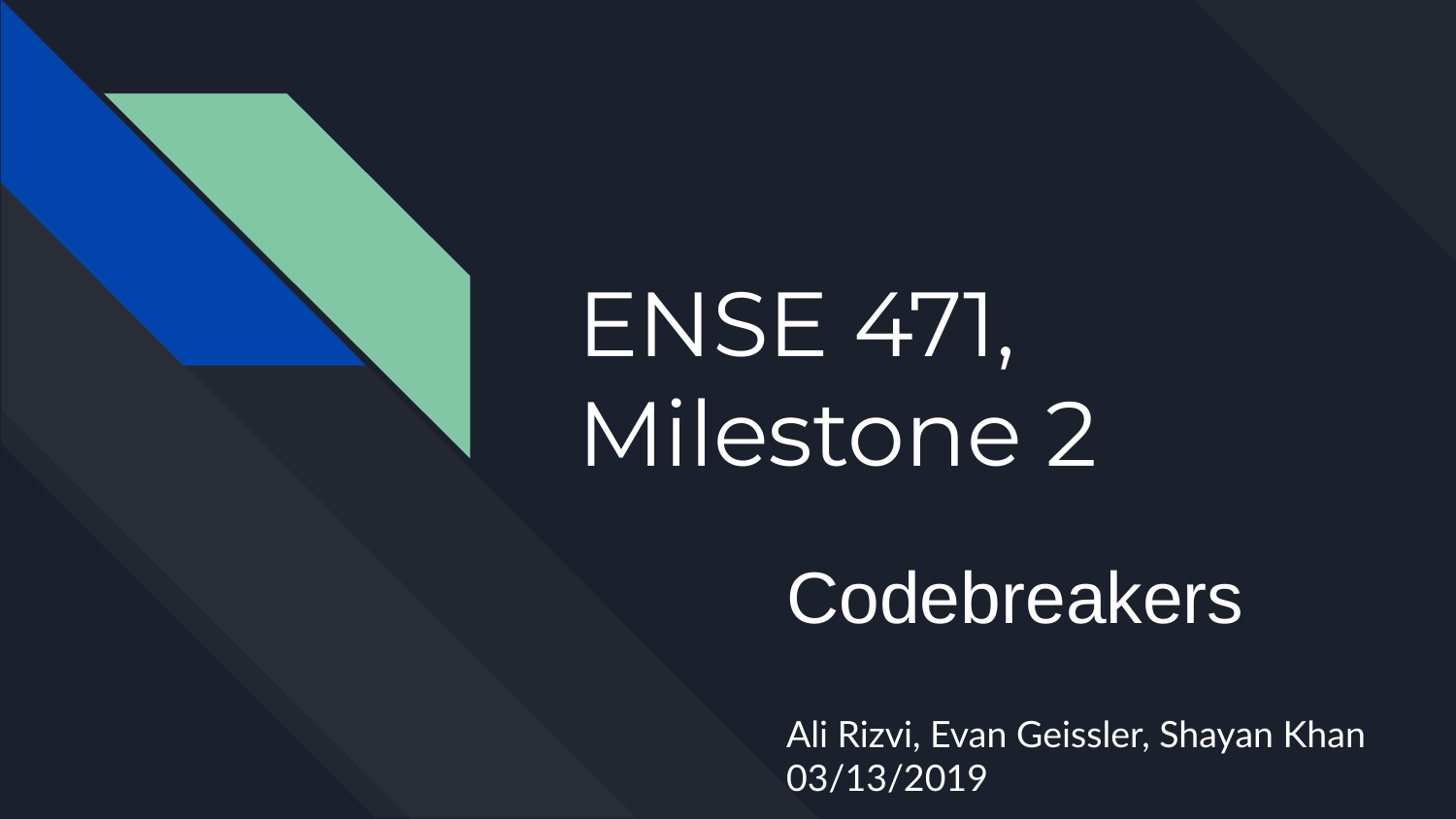

# ENSE 471, Milestone 2
Codebreakers

Ali Rizvi, Evan Geissler, Shayan Khan
03/13/2019